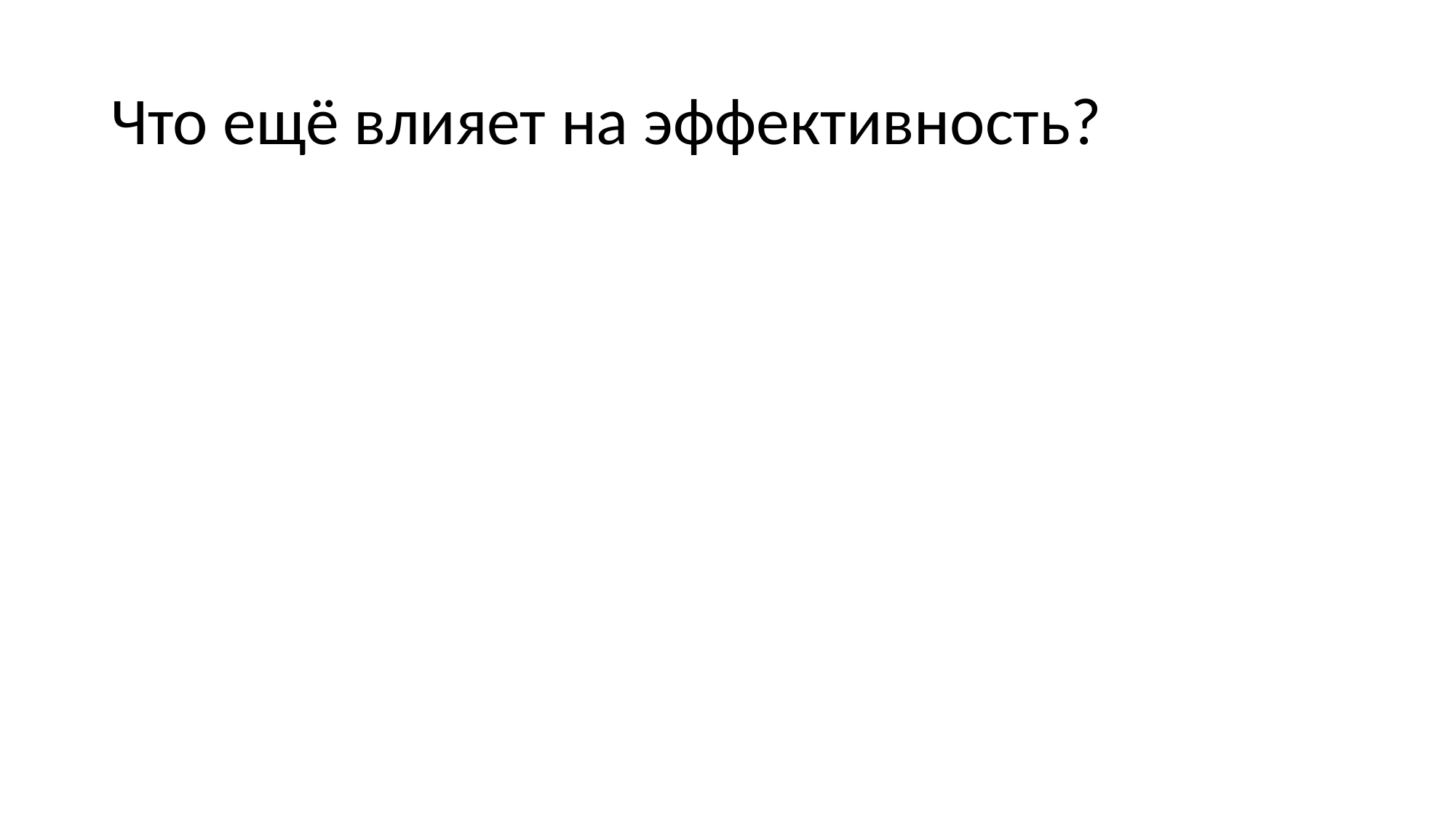

# Что ещё влияет на эффективность?
Протоколы обеспечения когерентности кэшей процессоров в системе
MESI, MESIF

Гранулярность данных в кэшах
Размер кэш-линии и страниц памяти

Неоднородная архитектура памяти NUMA